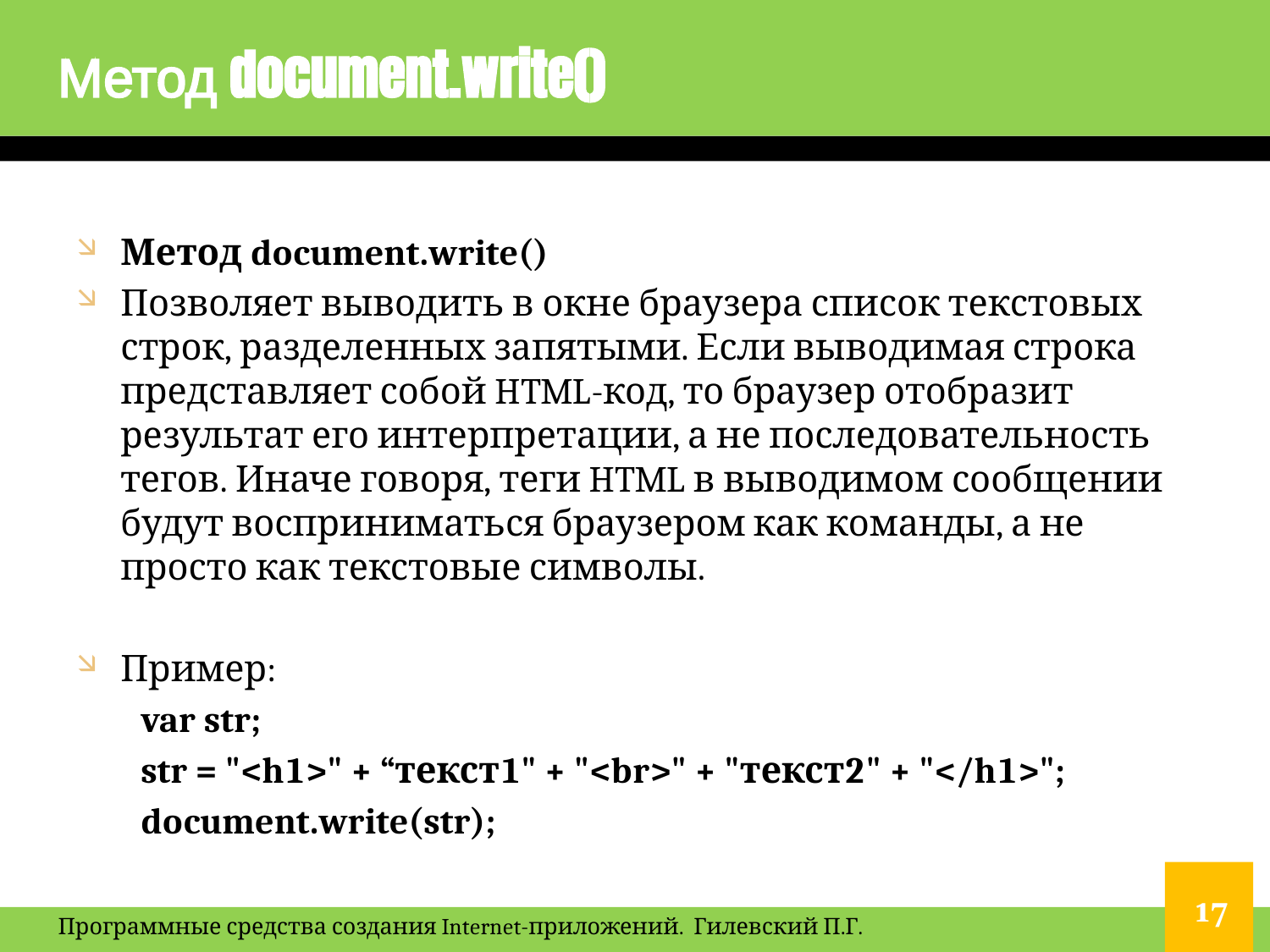

# Метод document.write()
Метод document.write()
Позволяет выводить в окне браузера список текстовых строк, разделенных запятыми. Если выводимая строка представляет собой HTML-код, то браузер отобразит результат его интерпретации, а не последовательность тегов. Иначе говоря, теги HTML в выводимом сообщении будут восприниматься браузером как команды, а не просто как текстовые символы.

Пример:
        var str;
        str = "<h1>" + “текст1" + "<br>" + "текст2" + "</h1>";
        document.write(str);
17